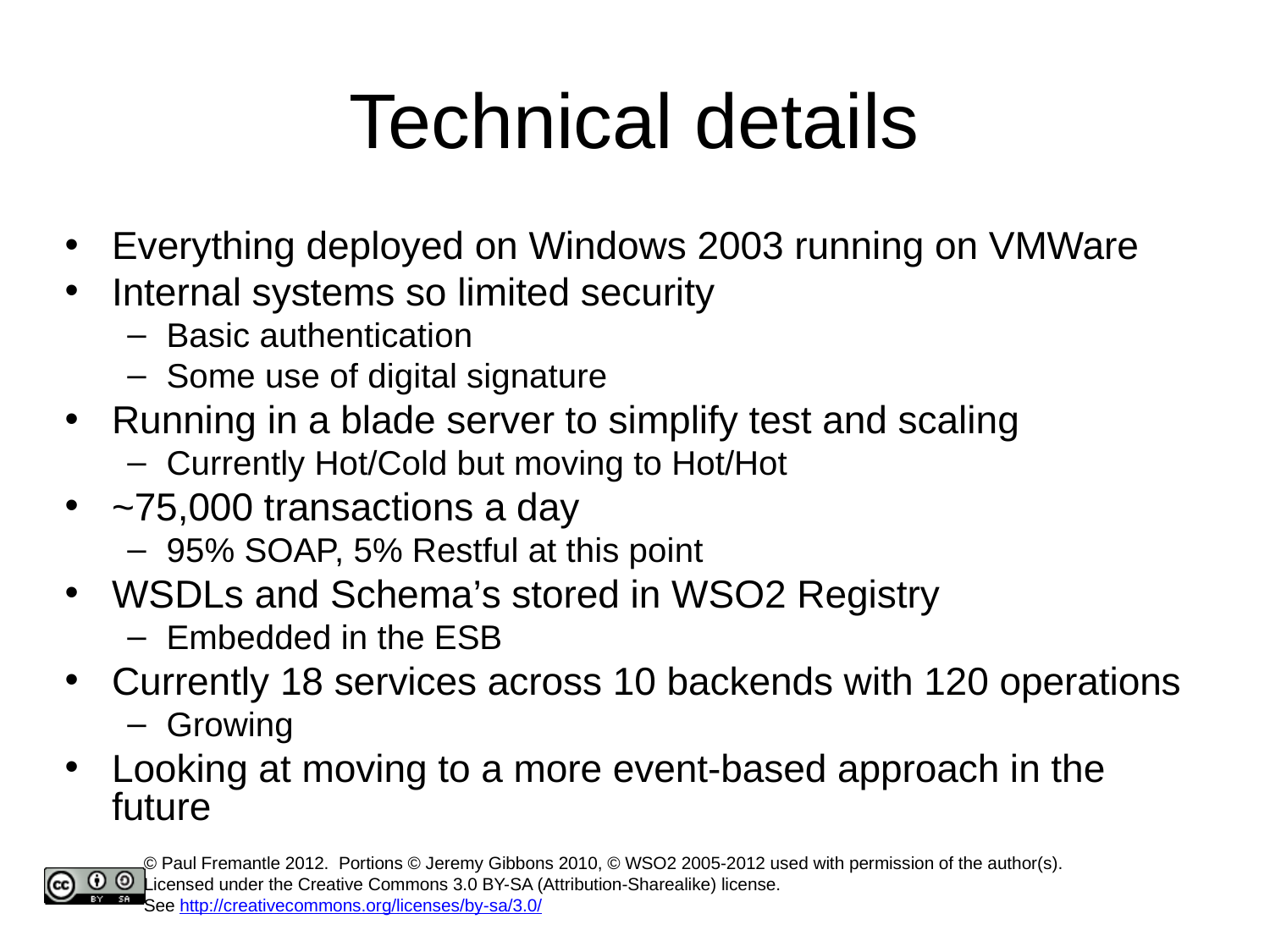

# Technical details
Everything deployed on Windows 2003 running on VMWare
Internal systems so limited security
Basic authentication
Some use of digital signature
Running in a blade server to simplify test and scaling
Currently Hot/Cold but moving to Hot/Hot
~75,000 transactions a day
95% SOAP, 5% Restful at this point
WSDLs and Schema’s stored in WSO2 Registry
Embedded in the ESB
Currently 18 services across 10 backends with 120 operations
Growing
Looking at moving to a more event-based approach in the future